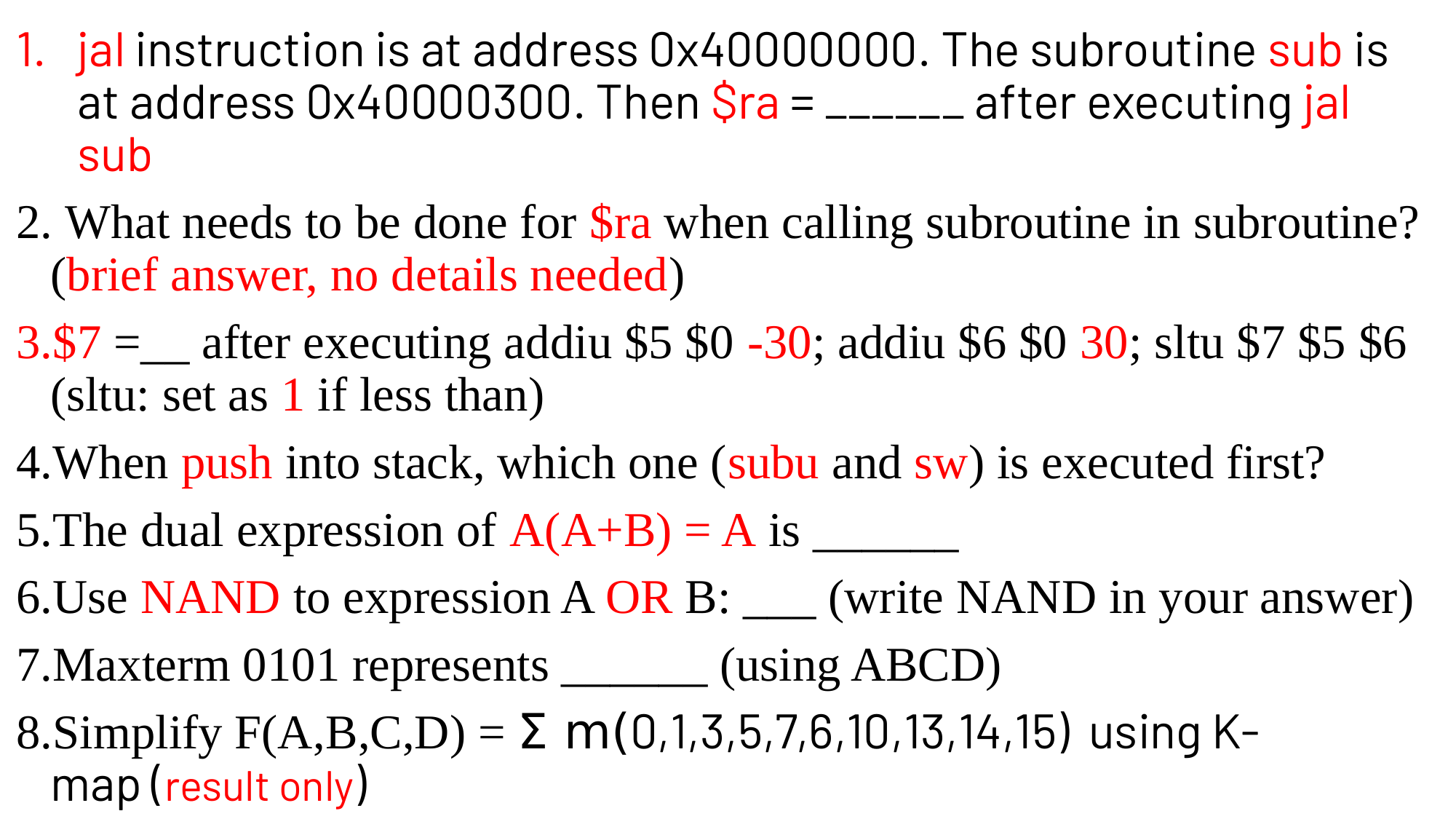

jal instruction is at address 0x40000000. The subroutine sub is at address 0x40000300. Then $ra = ______ after executing jal sub
 What needs to be done for $ra when calling subroutine in subroutine? (brief answer, no details needed)
$7 =__ after executing addiu $5 $0 -30; addiu $6 $0 30; sltu $7 $5 $6  (sltu: set as 1 if less than)
When push into stack, which one (subu and sw) is executed first?
The dual expression of A(A+B) = A is ______
Use NAND to expression A OR B: ___ (write NAND in your answer)
Maxterm 0101 represents ______ (using ABCD)
Simplify F(A,B,C,D) = Σ m(0,1,3,5,7,6,10,13,14,15)  using K-map (result only)